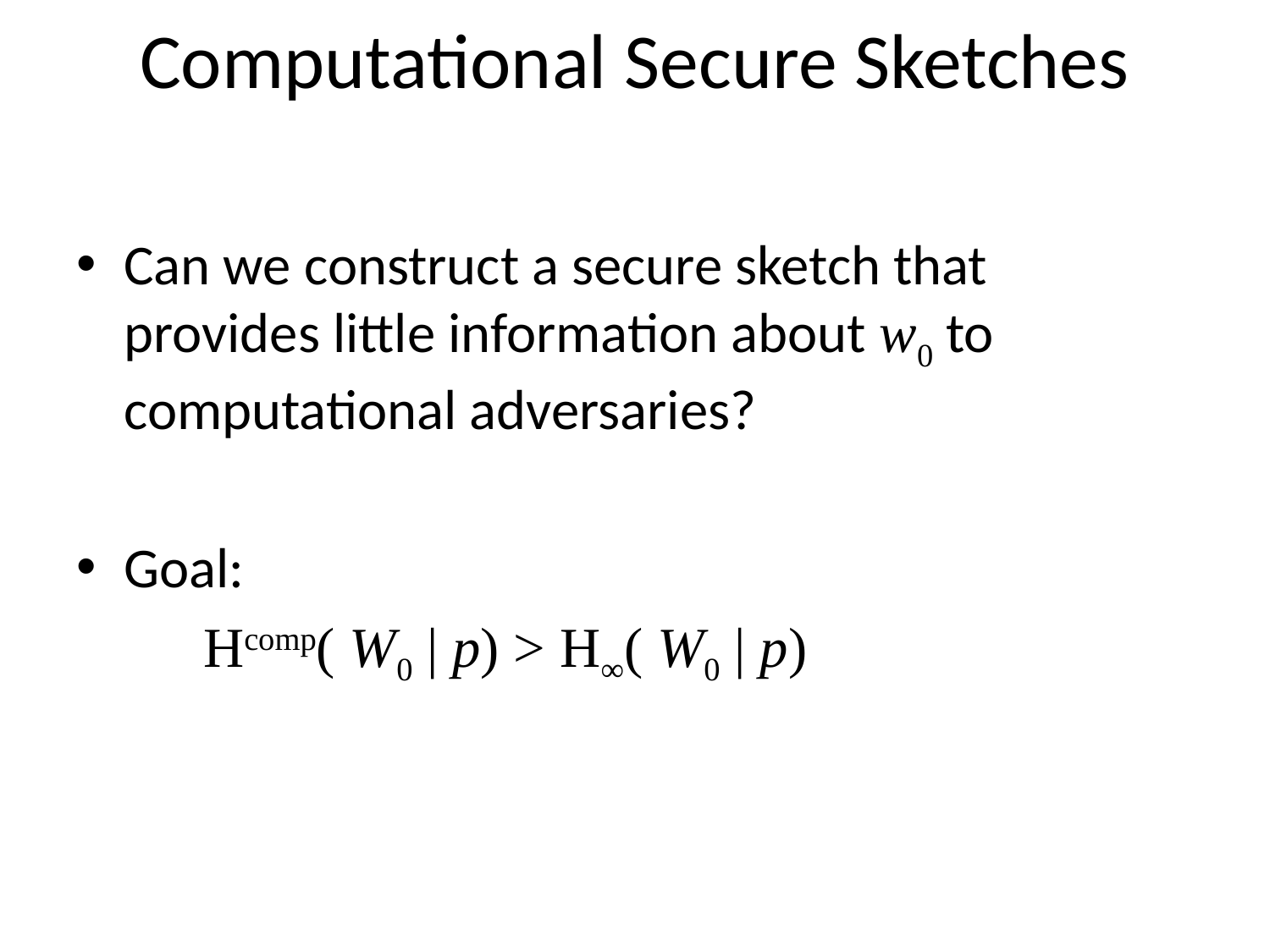

# Computational Secure Sketches
Can we construct a secure sketch that provides little information about w0 to computational adversaries?

Goal:
	Hcomp( W0 | p) > H∞( W0 | p)